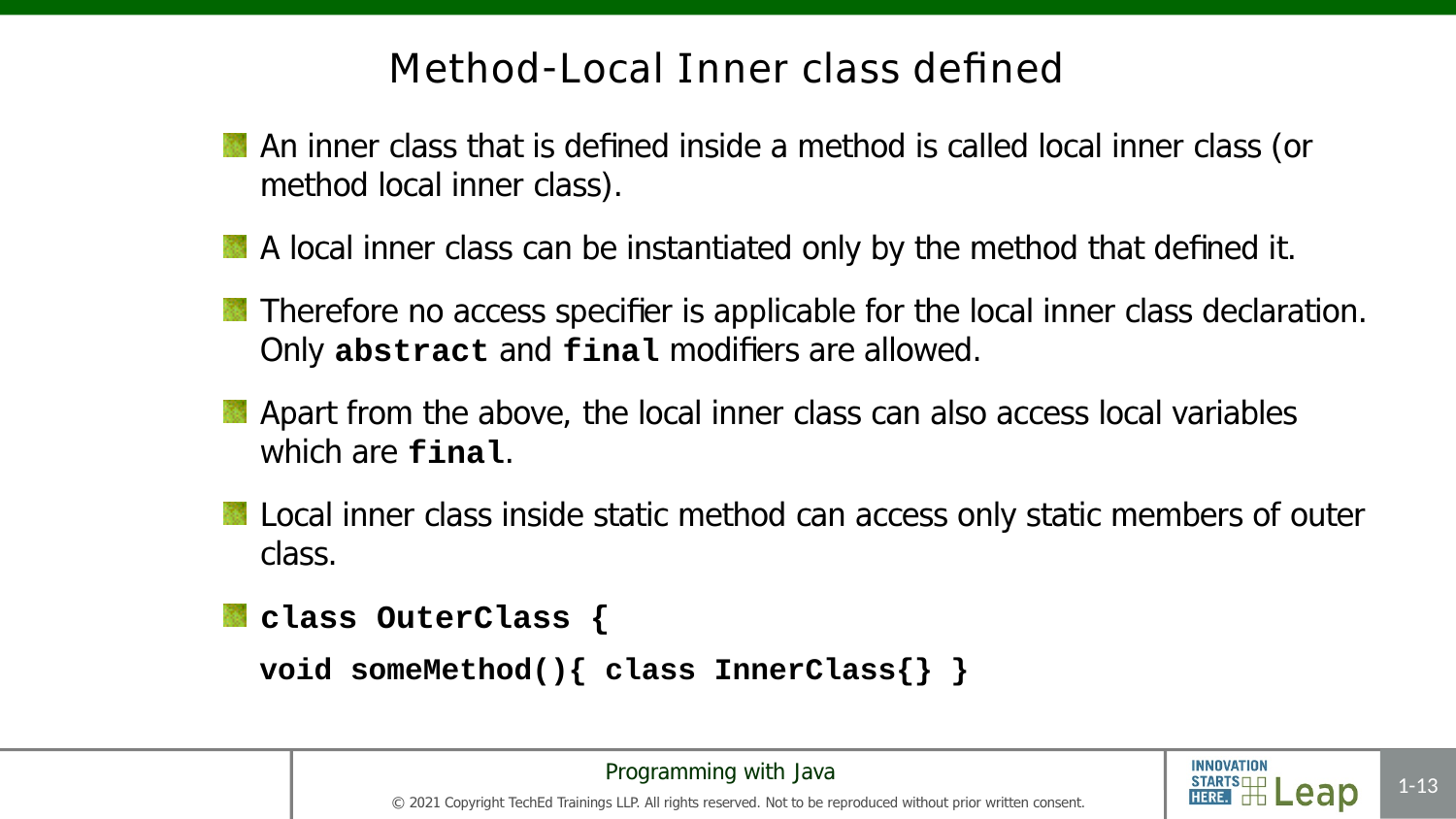

# Method-Local Inner class defined
An inner class that is defined inside a method is called local inner class (or method local inner class).
A local inner class can be instantiated only by the method that defined it.
Therefore no access specifier is applicable for the local inner class declaration. Only abstract and final modifiers are allowed.
Apart from the above, the local inner class can also access local variables which are final.
Local inner class inside static method can access only static members of outer class.
class OuterClass {
void someMethod(){ class InnerClass{} }
13